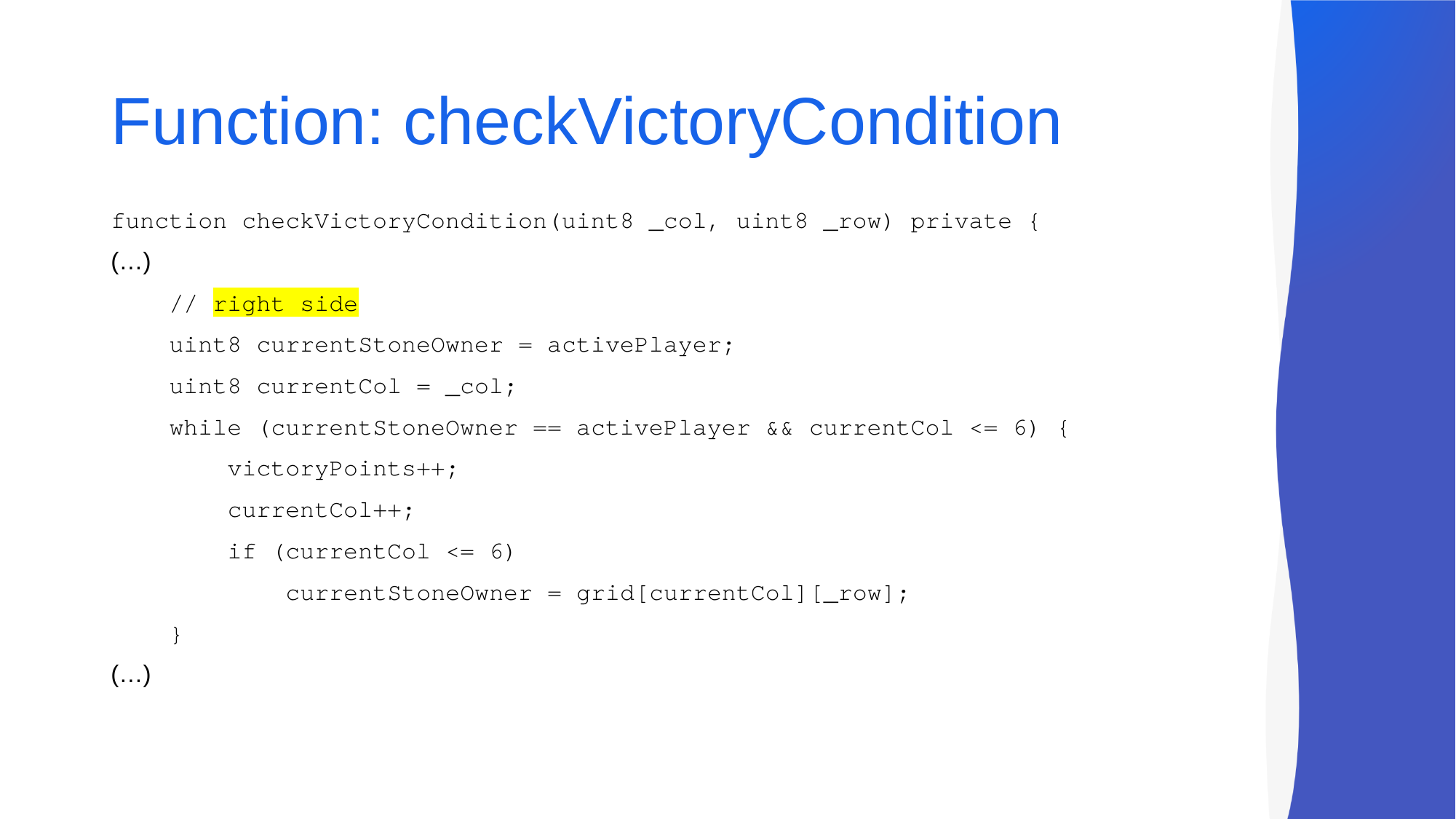

# Function: checkVictoryCondition
function checkVictoryCondition(uint8 _col, uint8 _row) private {
(…)
    // right side
    uint8 currentStoneOwner = activePlayer;
    uint8 currentCol = _col;
    while (currentStoneOwner == activePlayer && currentCol <= 6) {
        victoryPoints++;
        currentCol++;
        if (currentCol <= 6)
            currentStoneOwner = grid[currentCol][_row];
    }
(…)